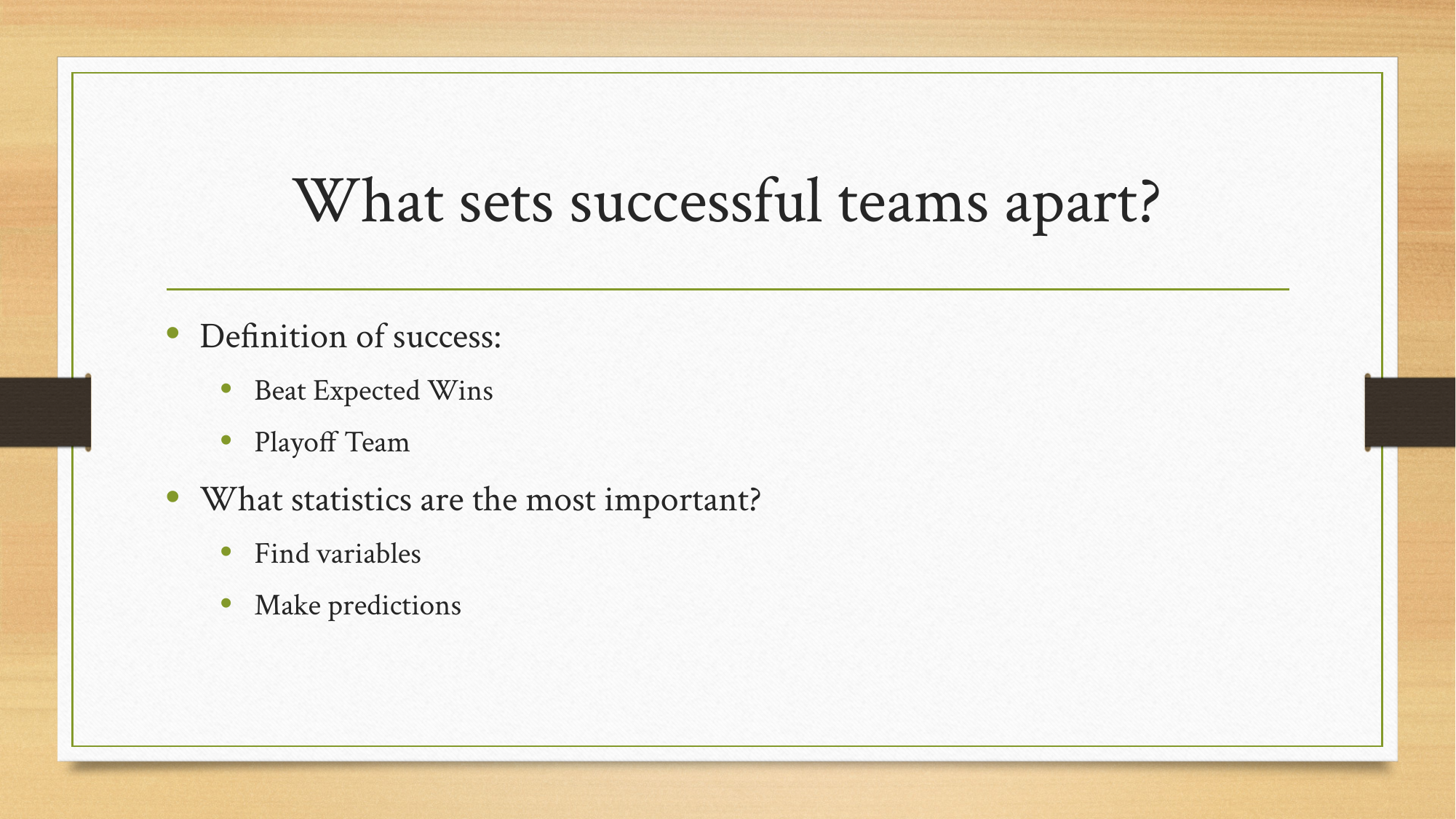

# What sets successful teams apart?
Definition of success:
Beat Expected Wins
Playoff Team
What statistics are the most important?
Find variables
Make predictions